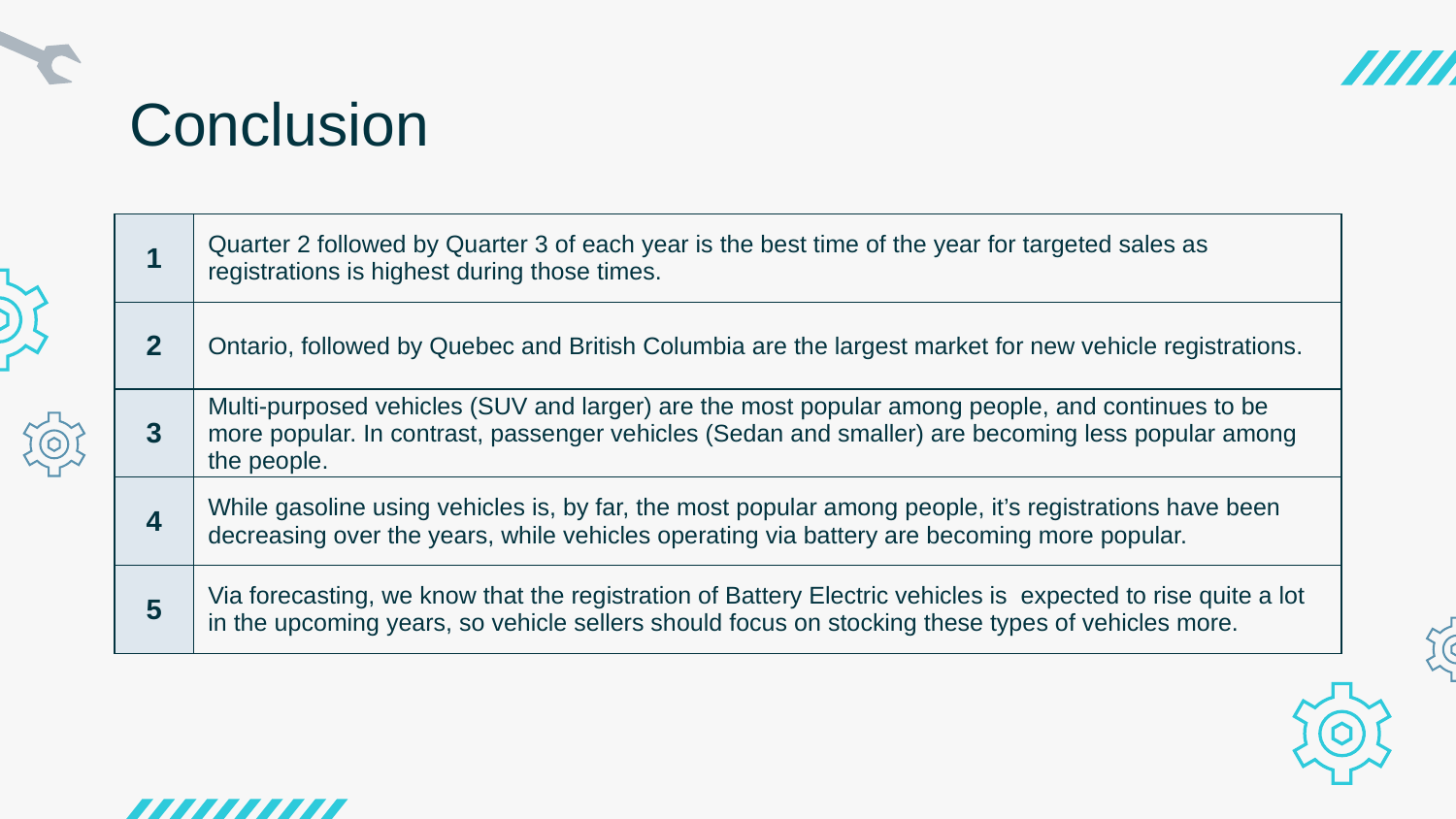

# Conclusion
| 1 | Quarter 2 followed by Quarter 3 of each year is the best time of the year for targeted sales as registrations is highest during those times. |
| --- | --- |
| 2 | Ontario, followed by Quebec and British Columbia are the largest market for new vehicle registrations. |
| 3 | Multi-purposed vehicles (SUV and larger) are the most popular among people, and continues to be more popular. In contrast, passenger vehicles (Sedan and smaller) are becoming less popular among the people. |
| 4 | While gasoline using vehicles is, by far, the most popular among people, it’s registrations have been decreasing over the years, while vehicles operating via battery are becoming more popular. |
| 5 | Via forecasting, we know that the registration of Battery Electric vehicles is expected to rise quite a lot in the upcoming years, so vehicle sellers should focus on stocking these types of vehicles more. |